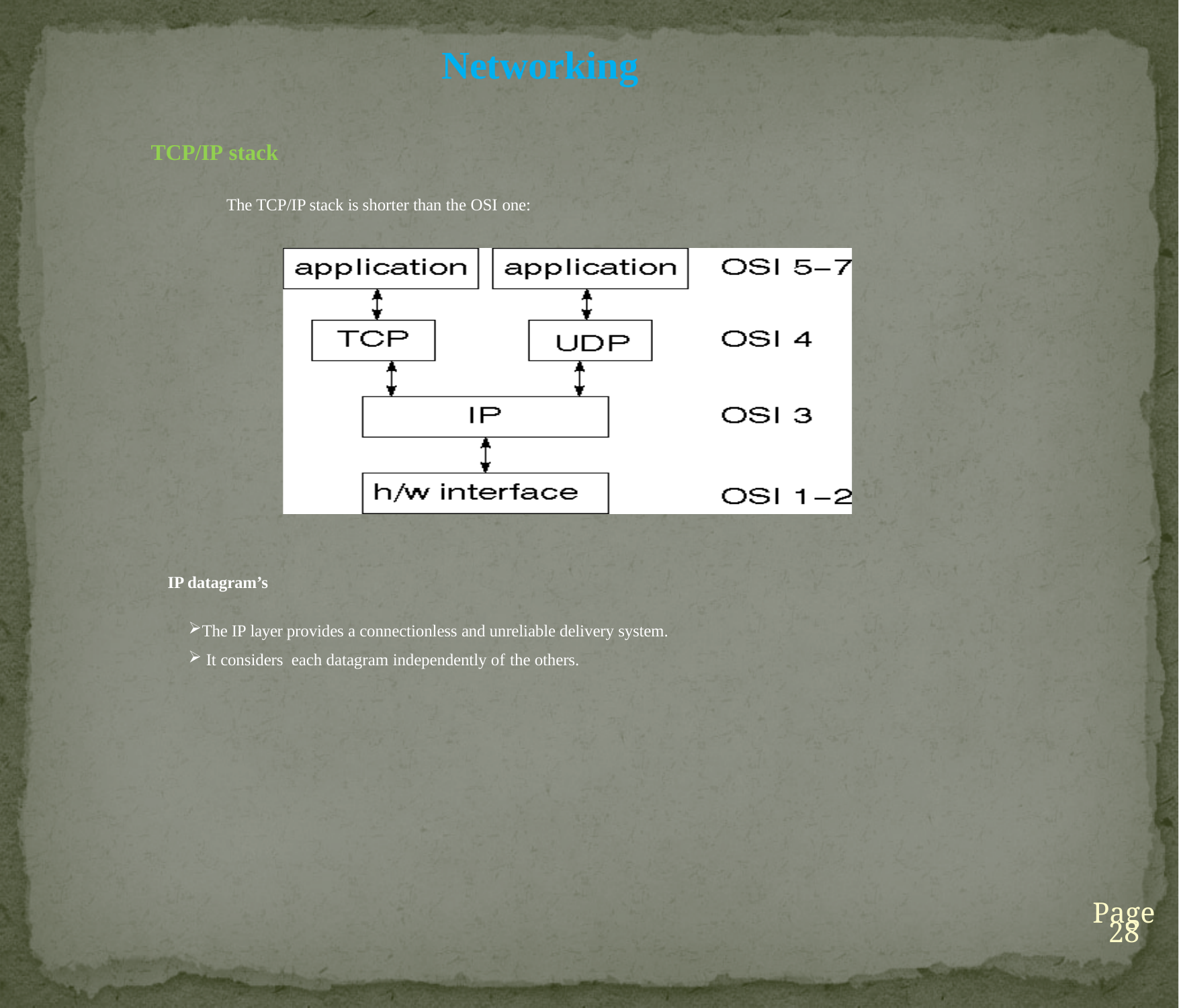

Networking

TCP/IP stack

The TCP/IP stack is shorter than the OSI one:

IP datagram’s

The IP layer provides a connectionless and unreliable delivery system.
 It considers  each datagram independently of the others.
Page 28